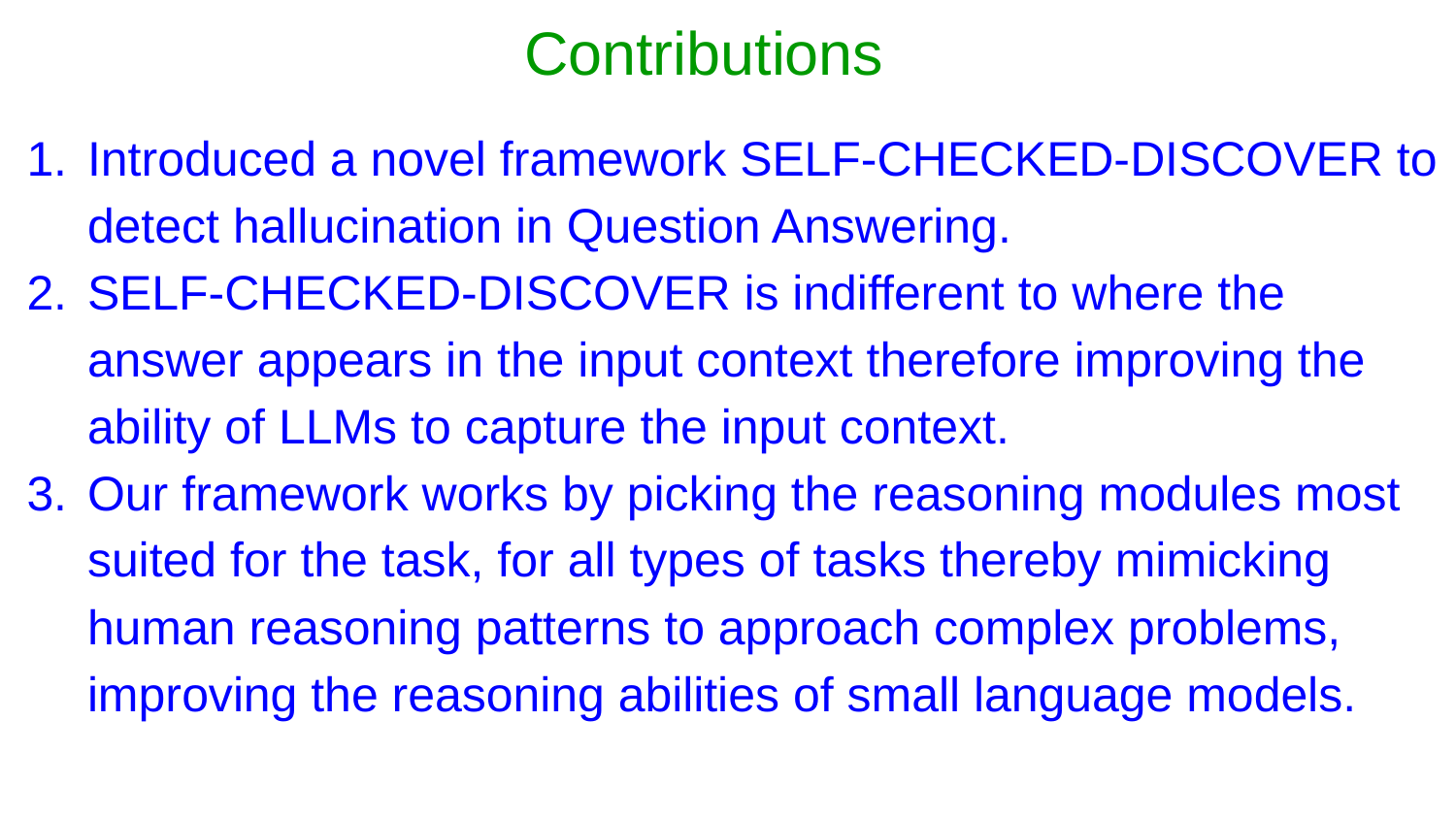

# Contributions
Introduced a novel framework SELF-CHECKED-DISCOVER to detect hallucination in Question Answering.
SELF-CHECKED-DISCOVER is indifferent to where the answer appears in the input context therefore improving the ability of LLMs to capture the input context.
Our framework works by picking the reasoning modules most suited for the task, for all types of tasks thereby mimicking human reasoning patterns to approach complex problems, improving the reasoning abilities of small language models.